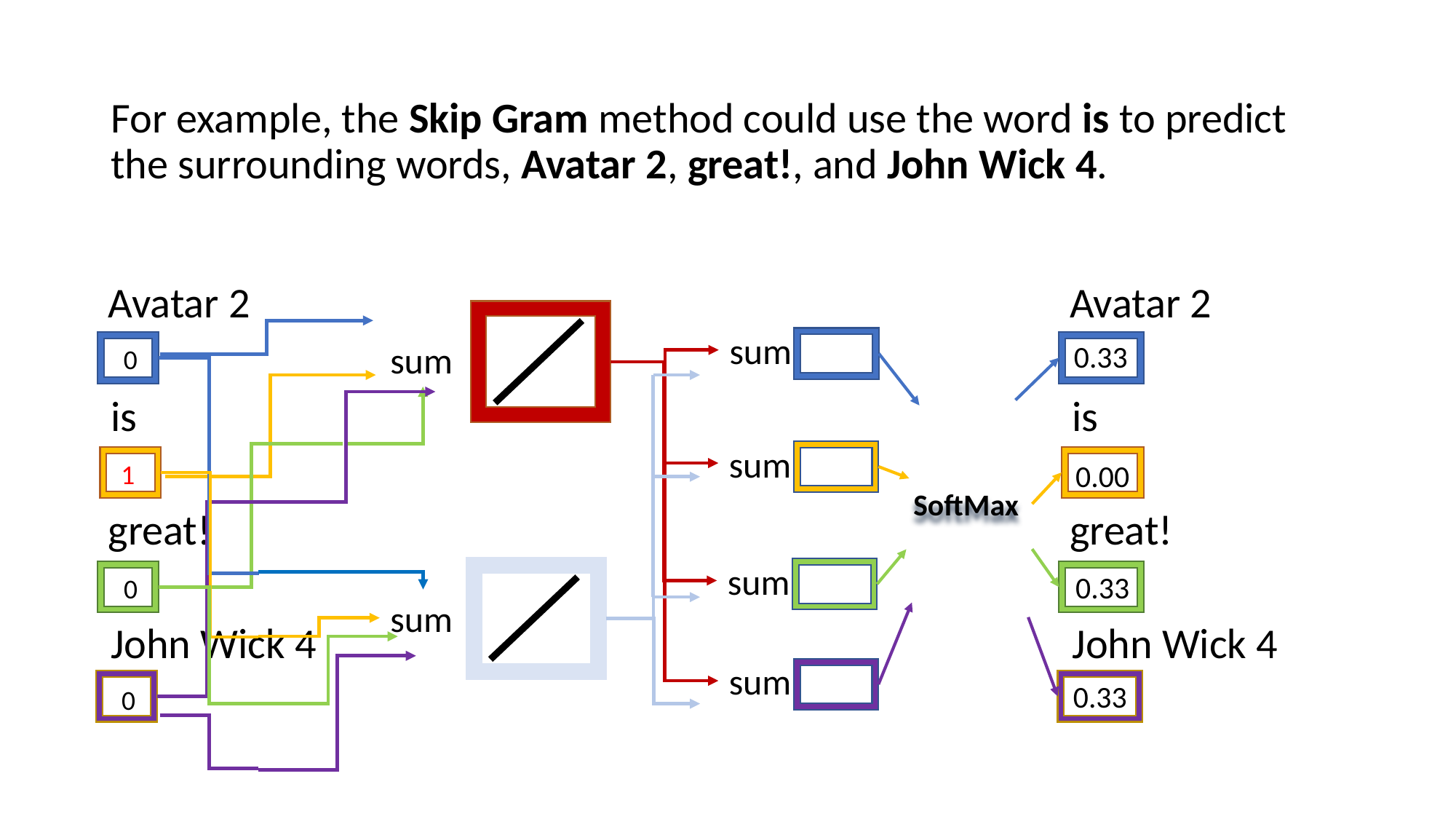

For example, the Skip Gram method could use the word is to predict the surrounding words, Avatar 2, great!, and John Wick 4.
Avatar 2
Avatar 2

sum

0.33

sum
0
is
is
sum

0.00
1
SoftMax
great!
great!
sum

0.33
0
sum
John Wick 4
John Wick 4
sum

0.33
0